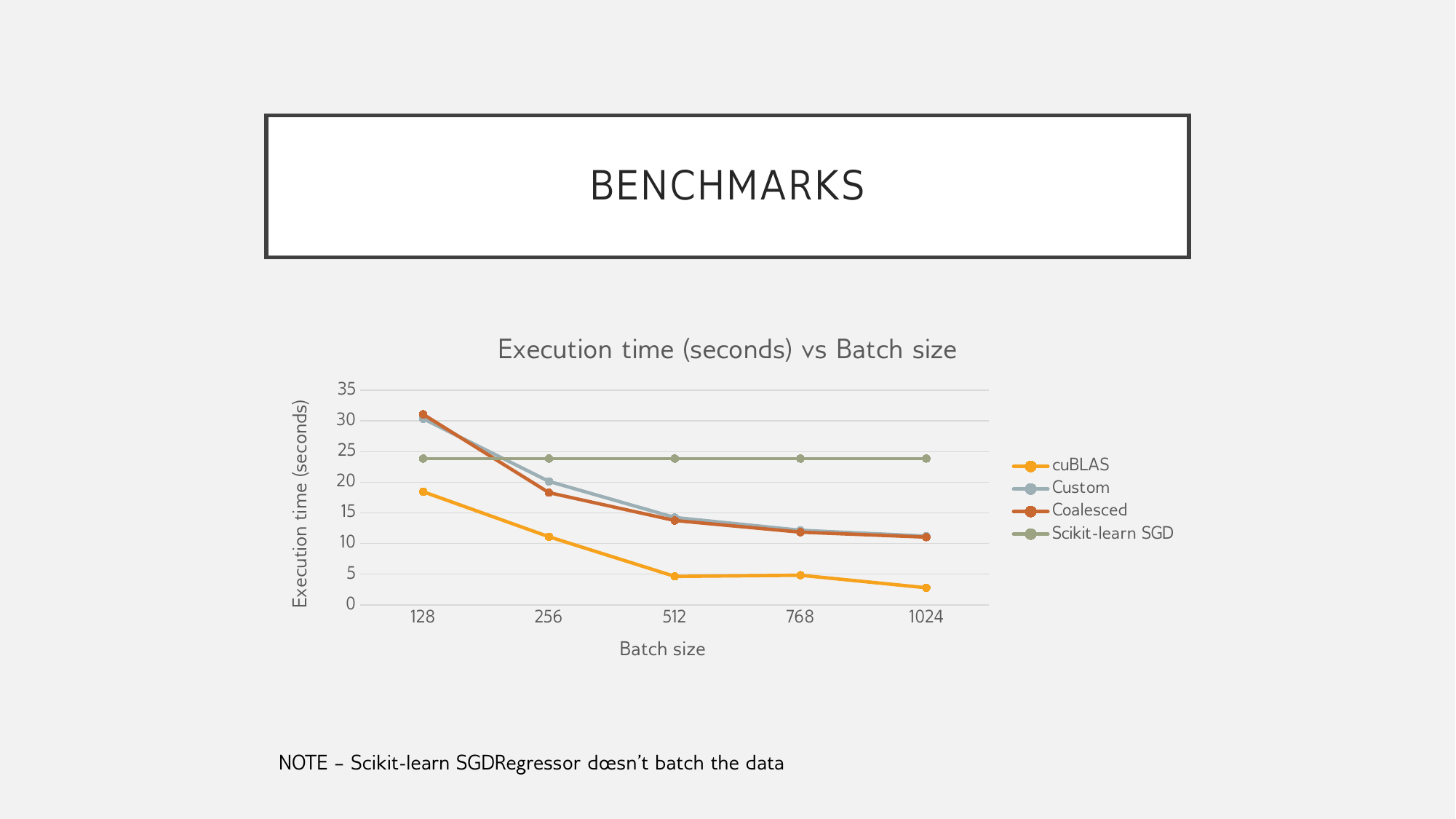

# Benchmarks

### Chart: Execution time (seconds) vs Batch size

| Category | cuBLAS | Custom | Coalesced | Scikit-learn SGD |
|---|---|---|---|---|
| 128 | 18.45 | 30.36 | 31.08 | 23.86 |
| 256 | 11.1 | 20.14 | 18.3 | 23.86 |
| 512 | 4.64 | 14.24 | 13.75 | 23.86 |
| 768 | 4.83 | 12.16 | 11.85 | 23.86 |
| 1024 | 2.79 | 11.21 | 11.04 | 23.86 |
NOTE – Scikit-learn SGDRegressor doesn’t batch the data